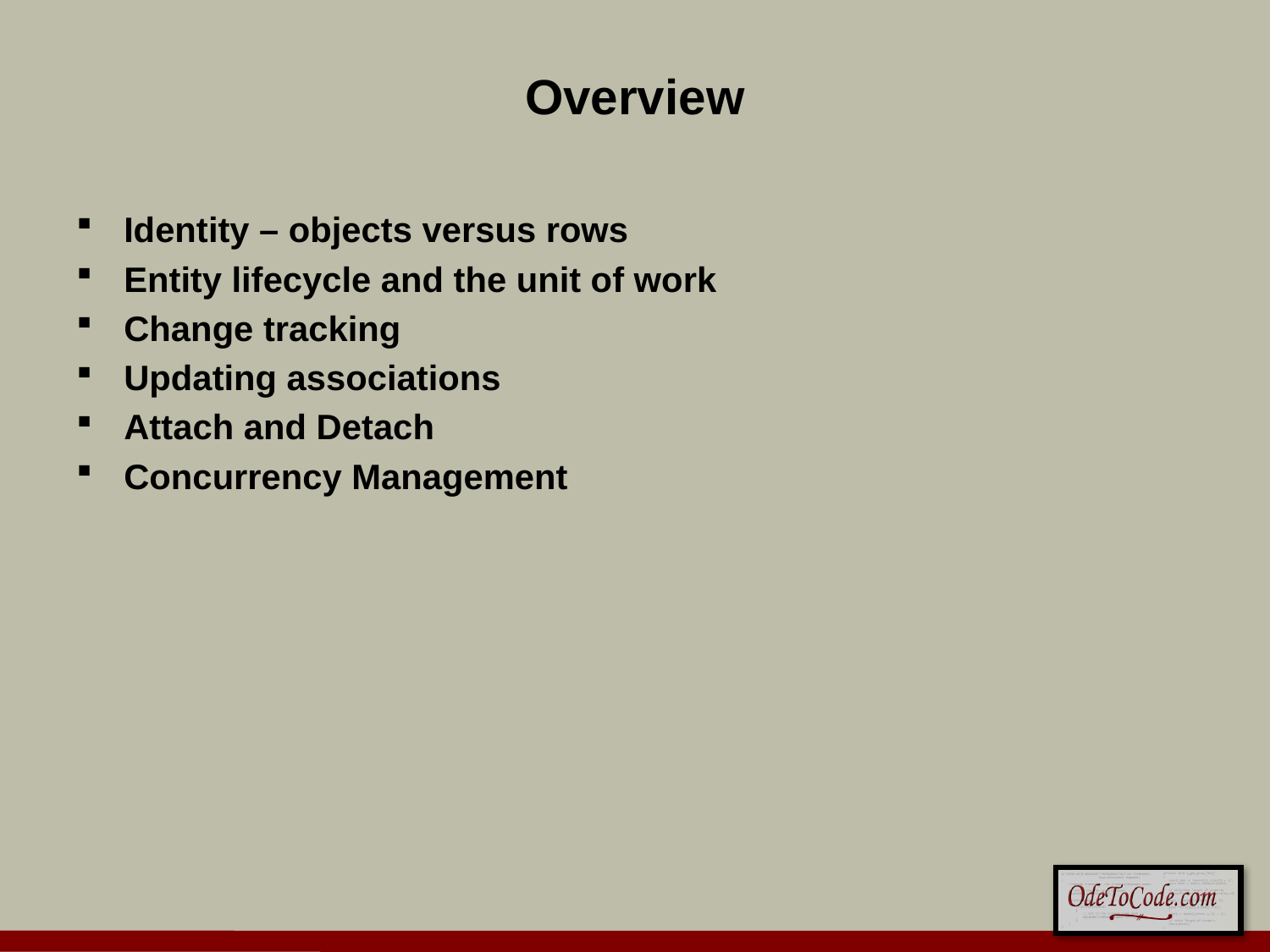

# Overview
Identity – objects versus rows
Entity lifecycle and the unit of work
Change tracking
Updating associations
Attach and Detach
Concurrency Management